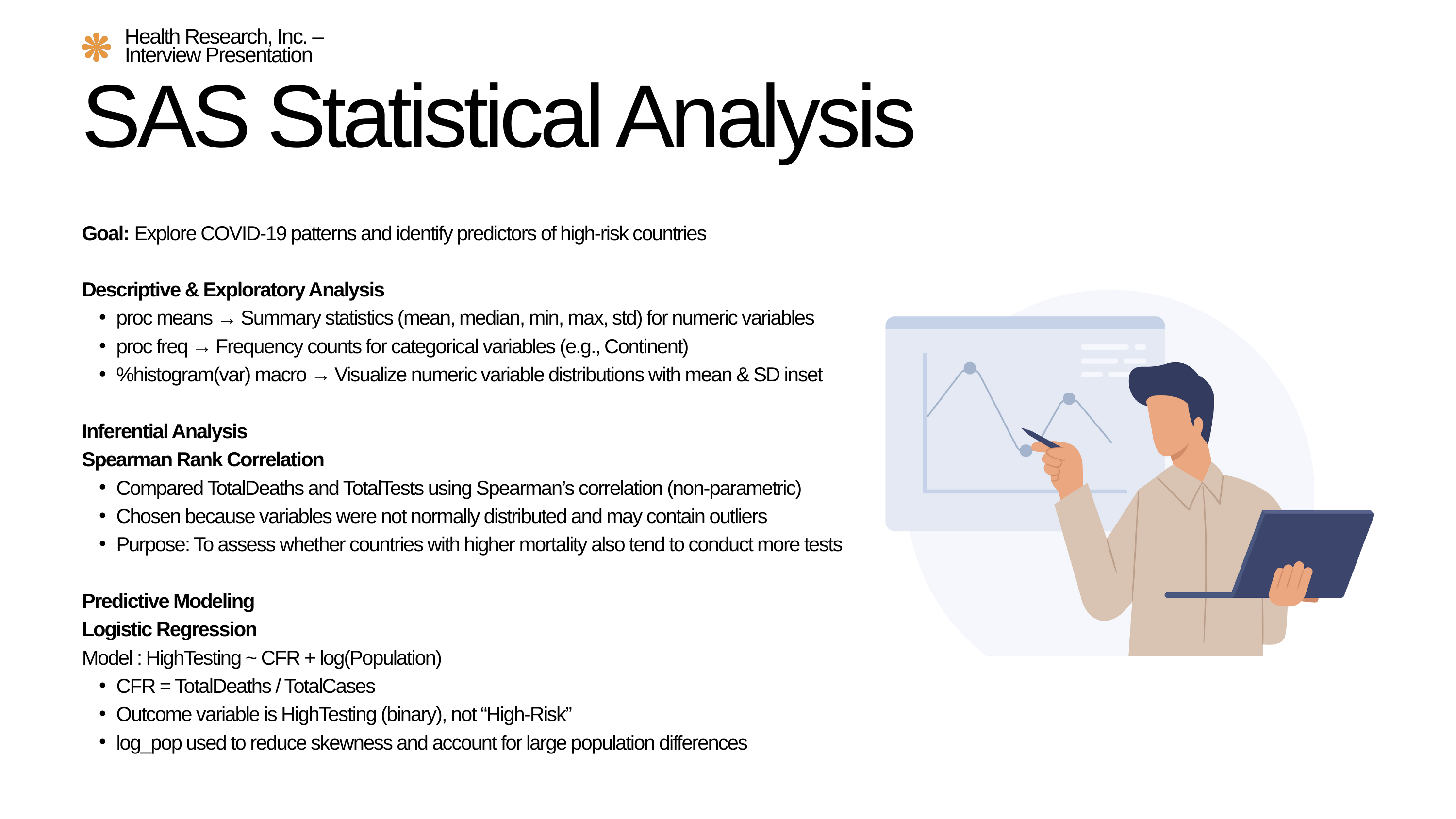

Health Research, Inc. – Interview Presentation

SAS Statistical Analysis

Goal: Explore COVID-19 patterns and identify predictors of high-risk countries

Descriptive & Exploratory Analysis
proc means → Summary statistics (mean, median, min, max, std) for numeric variables
proc freq → Frequency counts for categorical variables (e.g., Continent)
%histogram(var) macro → Visualize numeric variable distributions with mean & SD inset

Inferential Analysis
Spearman Rank Correlation
Compared TotalDeaths and TotalTests using Spearman’s correlation (non-parametric)
Chosen because variables were not normally distributed and may contain outliers
Purpose: To assess whether countries with higher mortality also tend to conduct more tests

Predictive Modeling
Logistic Regression
Model : HighTesting ~ CFR + log(Population)
CFR = TotalDeaths / TotalCases
Outcome variable is HighTesting (binary), not “High-Risk”
log_pop used to reduce skewness and account for large population differences